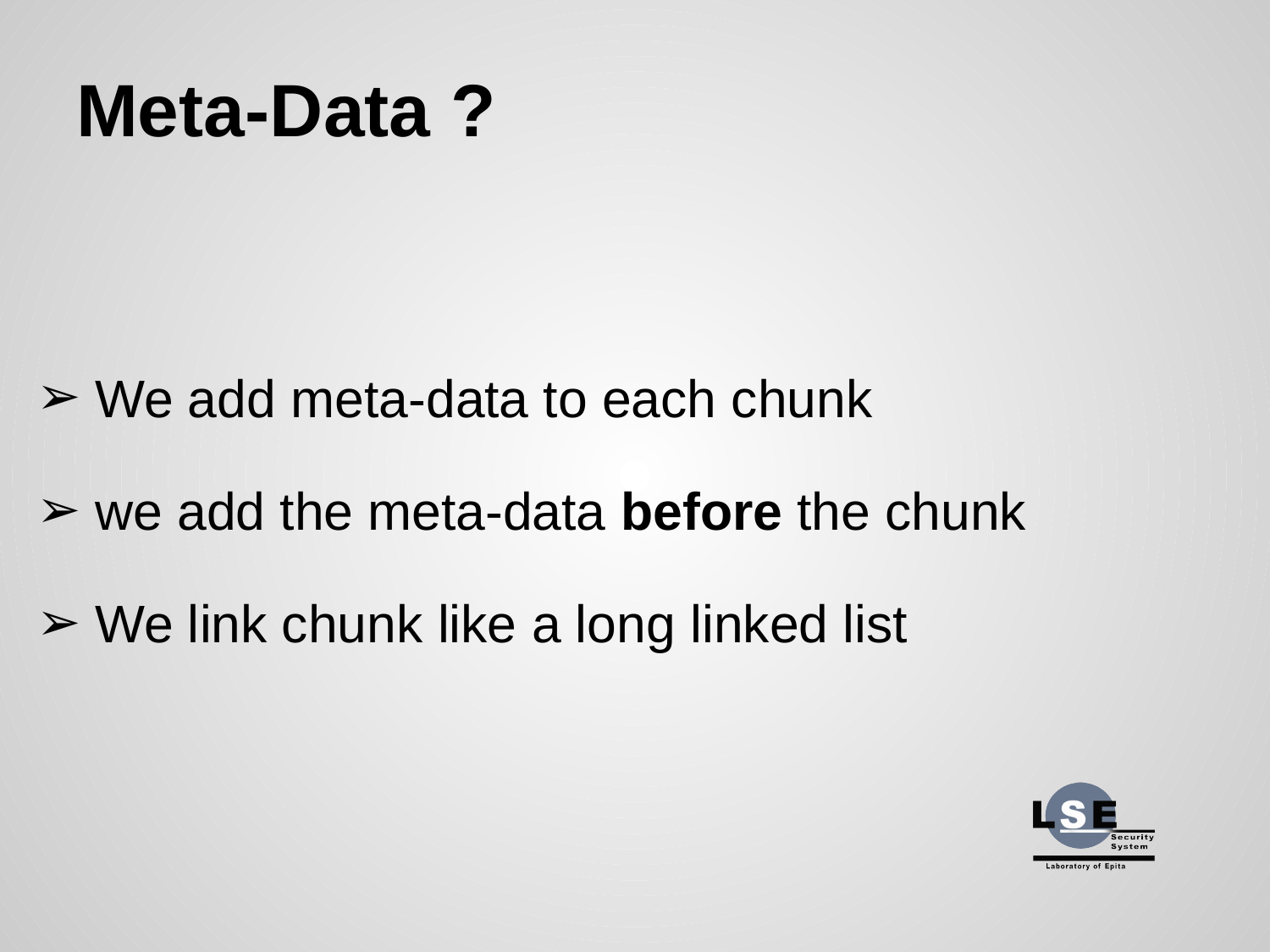

# Meta-Data ?
We add meta-data to each chunk
we add the meta-data before the chunk
We link chunk like a long linked list